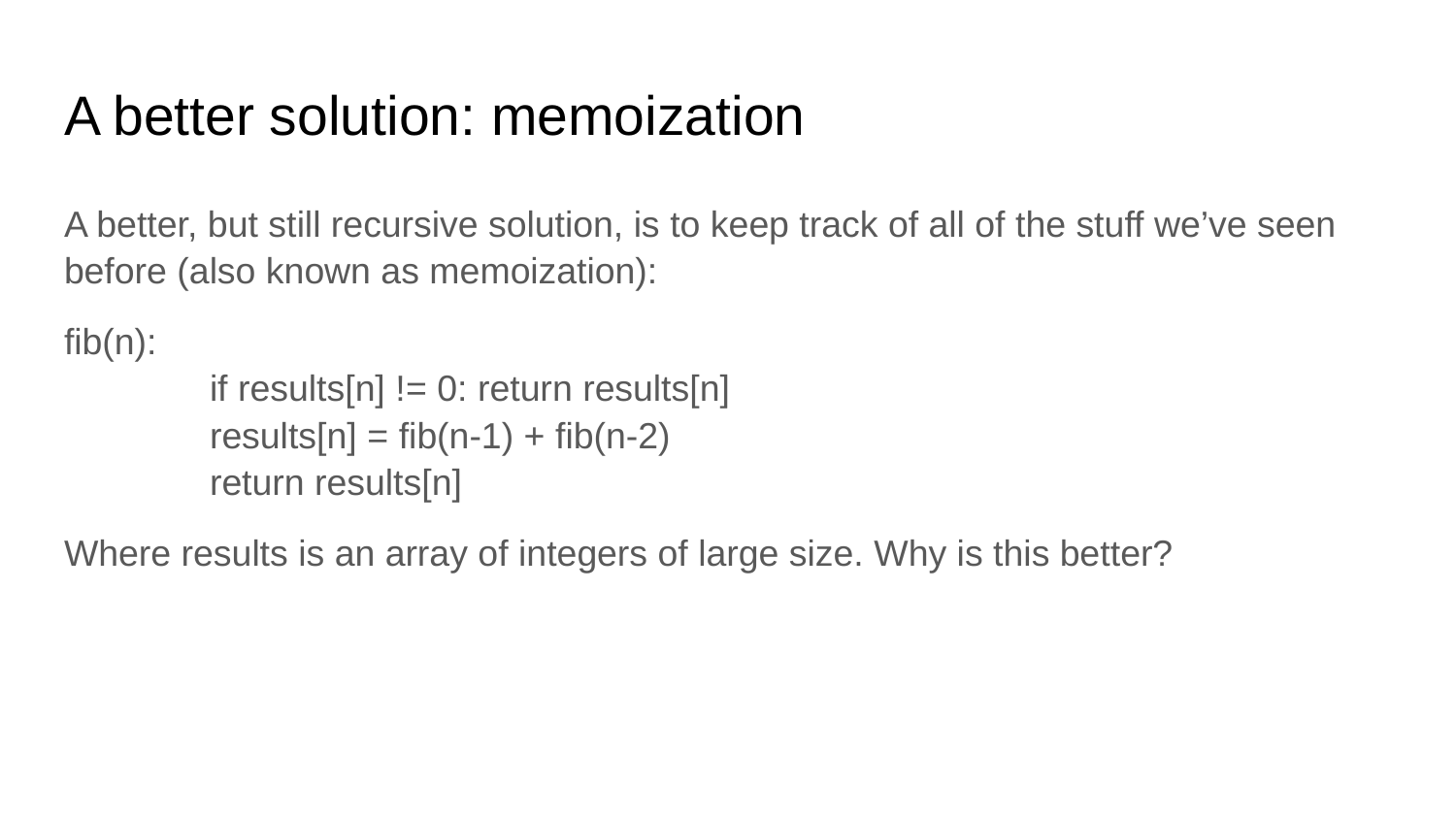

# A better solution: memoization
A better, but still recursive solution, is to keep track of all of the stuff we’ve seen before (also known as memoization):
fib(n):
	if results[n] != 0: return results[n]
	results[n] = fib(n-1) + fib(n-2)
	return results[n]
Where results is an array of integers of large size. Why is this better?